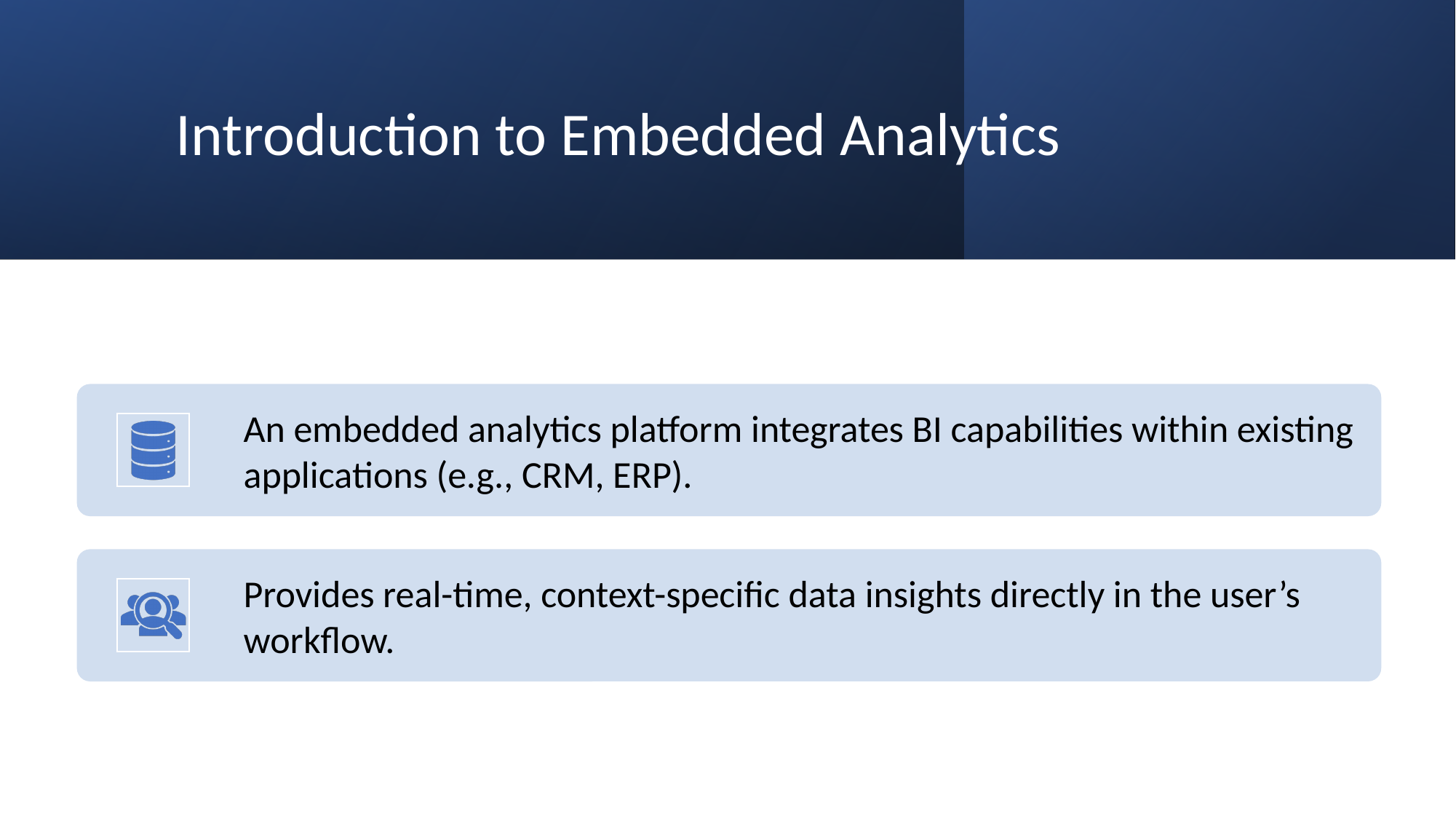

# Introduction to Embedded Analytics
An embedded analytics platform integrates BI capabilities within existing applications (e.g., CRM, ERP).
Provides real-time, context-specific data insights directly in the user’s workflow.